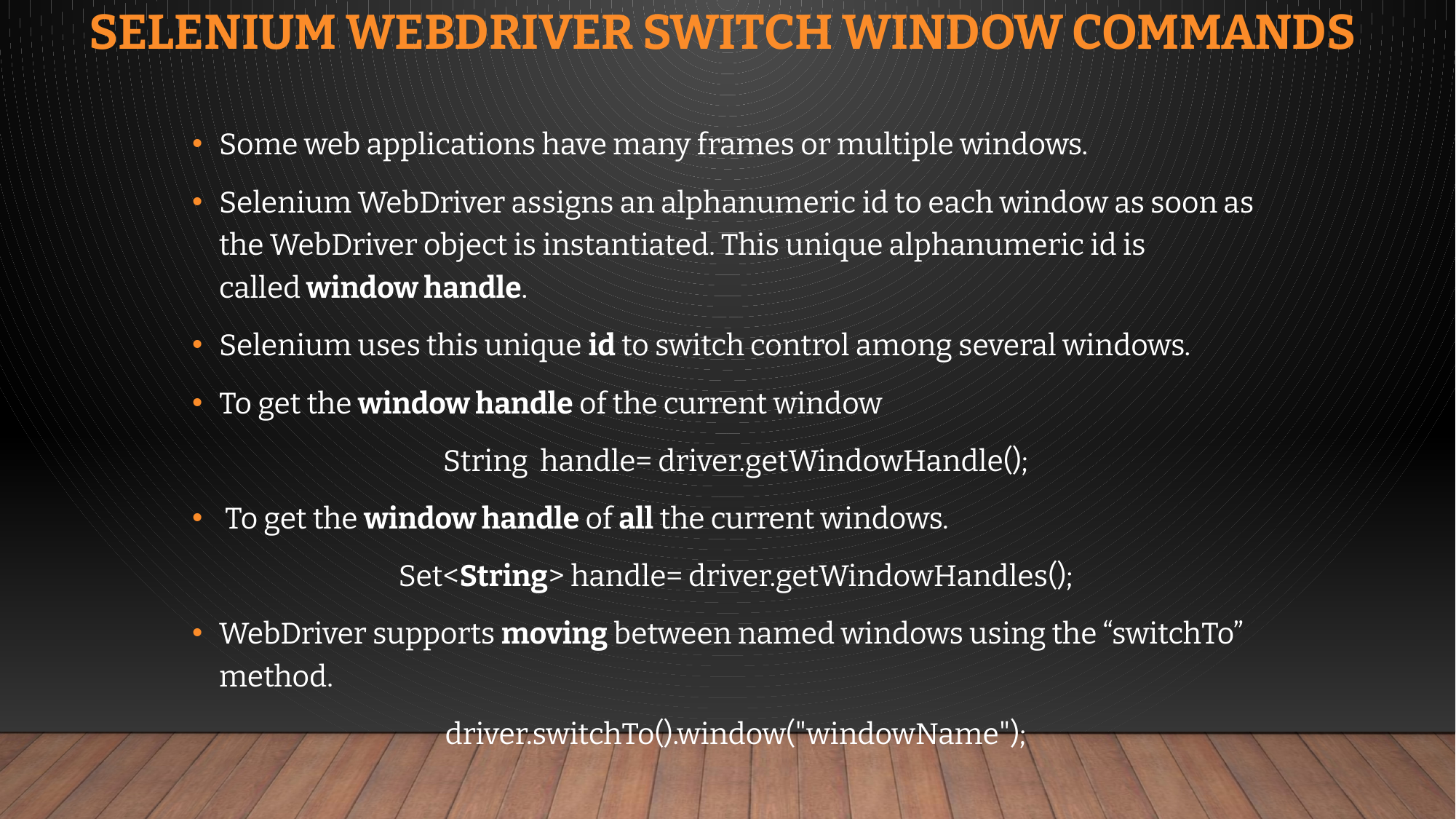

# Selenium WebDriver Switch Window Commands
Some web applications have many frames or multiple windows.
Selenium WebDriver assigns an alphanumeric id to each window as soon as the WebDriver object is instantiated. This unique alphanumeric id is called window handle.
Selenium uses this unique id to switch control among several windows.
To get the window handle of the current window
String  handle= driver.getWindowHandle();
 To get the window handle of all the current windows.
Set<String> handle= driver.getWindowHandles();
WebDriver supports moving between named windows using the “switchTo” method.
driver.switchTo().window("windowName");